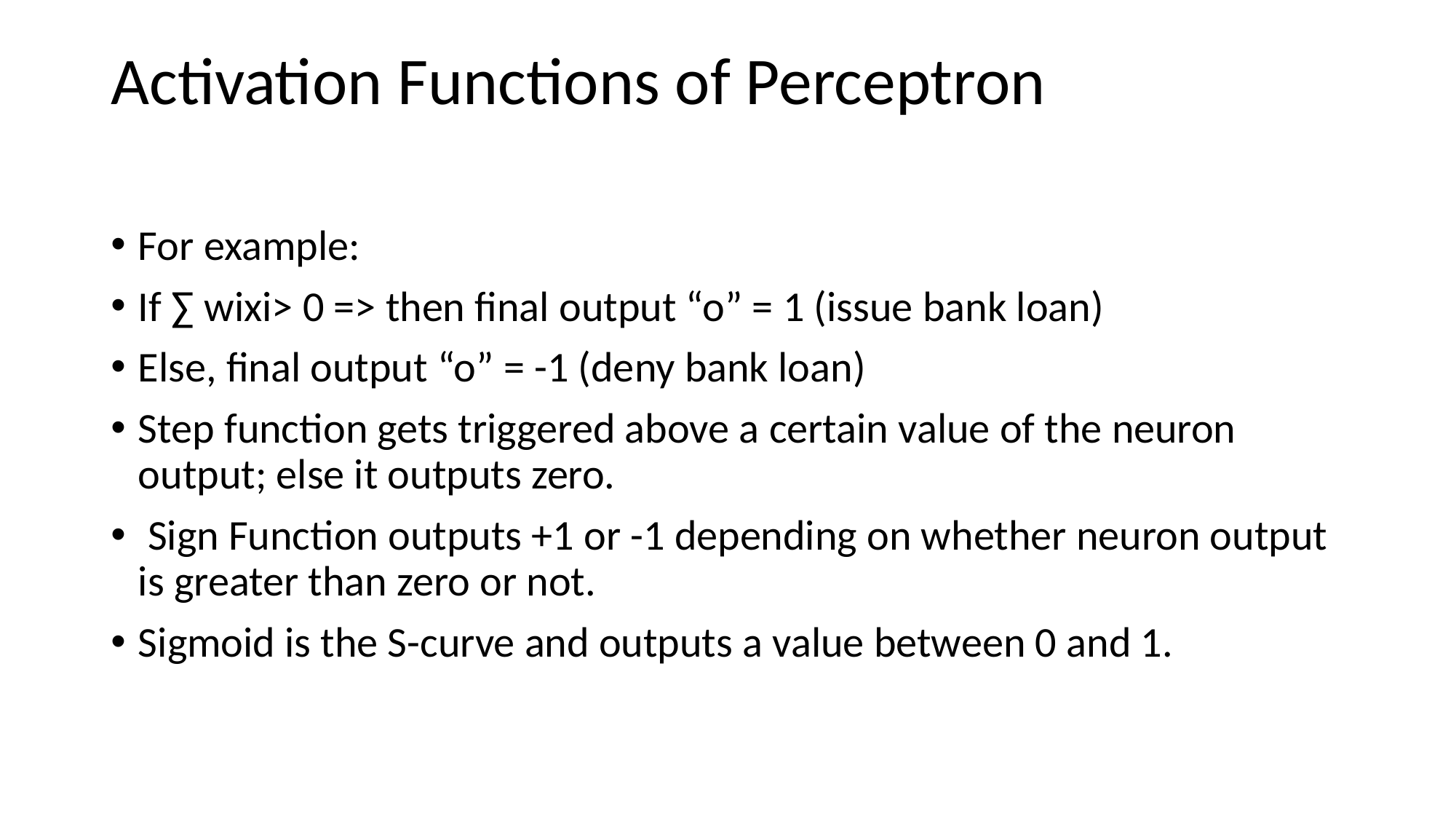

# Activation Functions of Perceptron
For example:
If ∑ wixi> 0 => then final output “o” = 1 (issue bank loan)
Else, final output “o” = -1 (deny bank loan)
Step function gets triggered above a certain value of the neuron output; else it outputs zero.
 Sign Function outputs +1 or -1 depending on whether neuron output is greater than zero or not.
Sigmoid is the S-curve and outputs a value between 0 and 1.